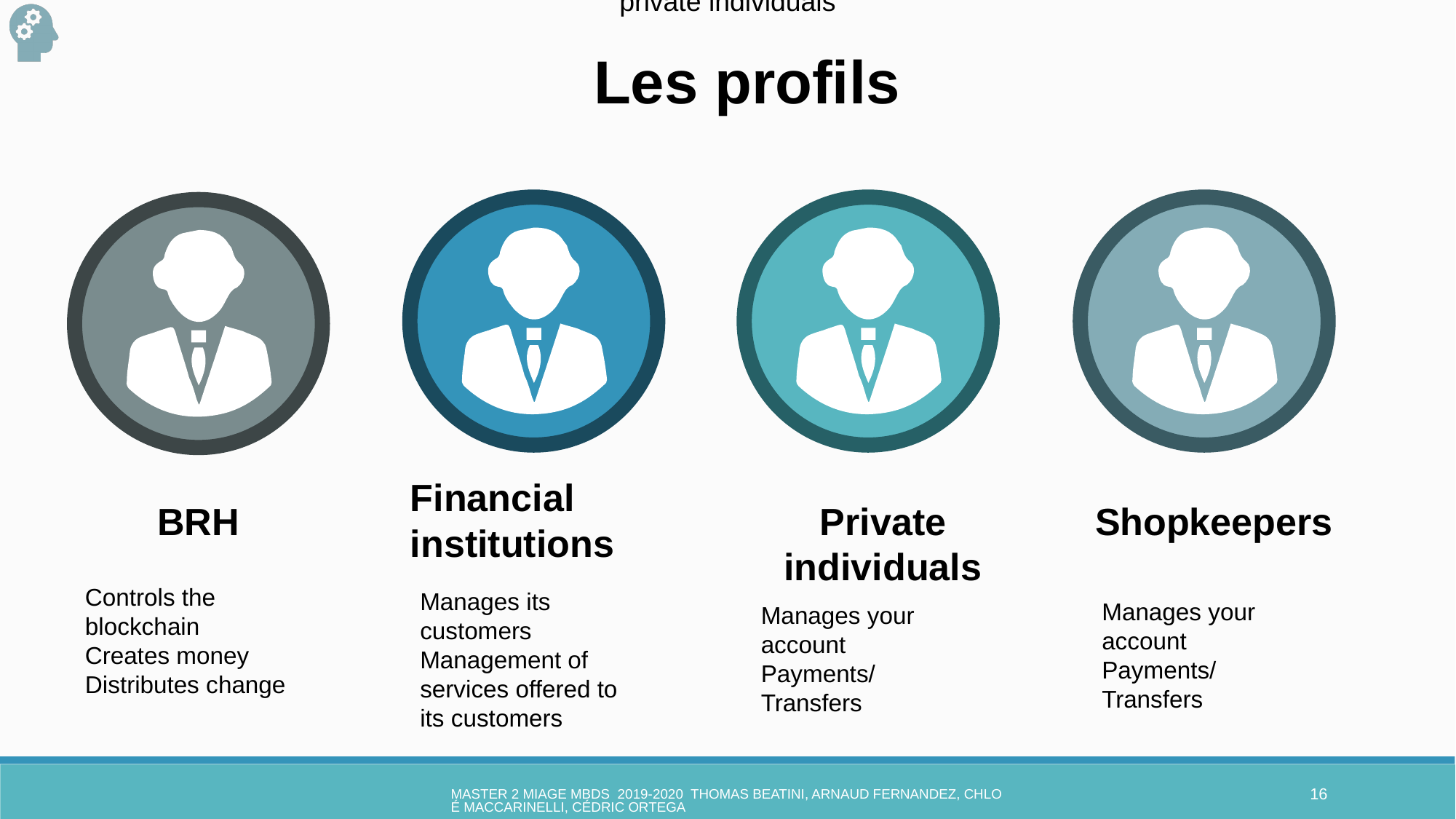

private individuals

Les profils

Financial institutions

BRH
Private individuals
Shopkeepers
Controls the blockchain
Creates money
Distributes change

Manages its customers
Management of services offered to its customers

Manages your account
Payments/Transfers

Manages your account
Payments/Transfers

MASTER 2 MIAGE MBDS  2019-2020  Thomas Beatini, Arnaud Fernandez, Chloé Maccarinelli, Cédric Ortega
16